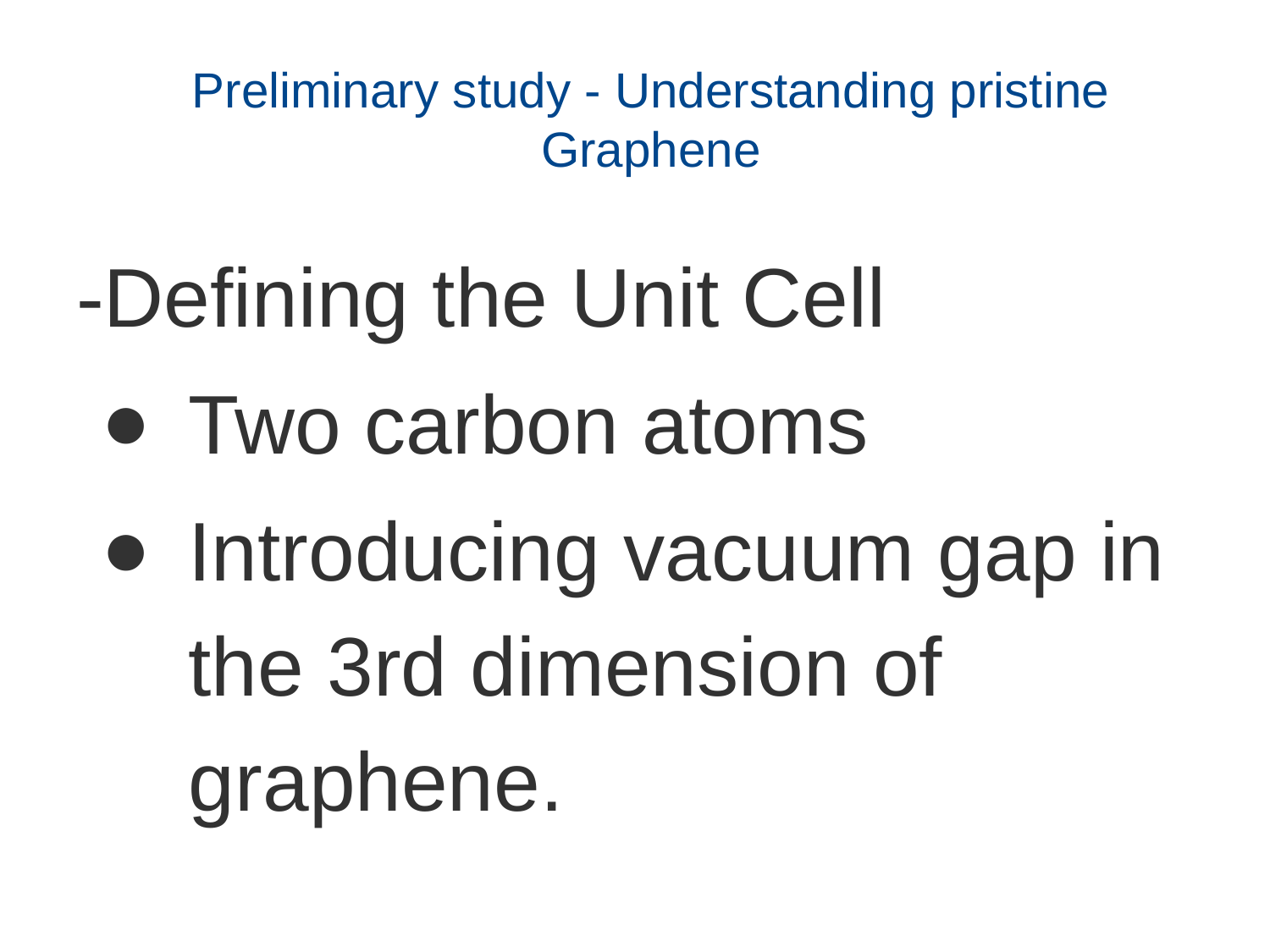

# Preliminary study - Understanding pristine Graphene
-Defining the Unit Cell
Two carbon atoms
Introducing vacuum gap in the 3rd dimension of graphene.